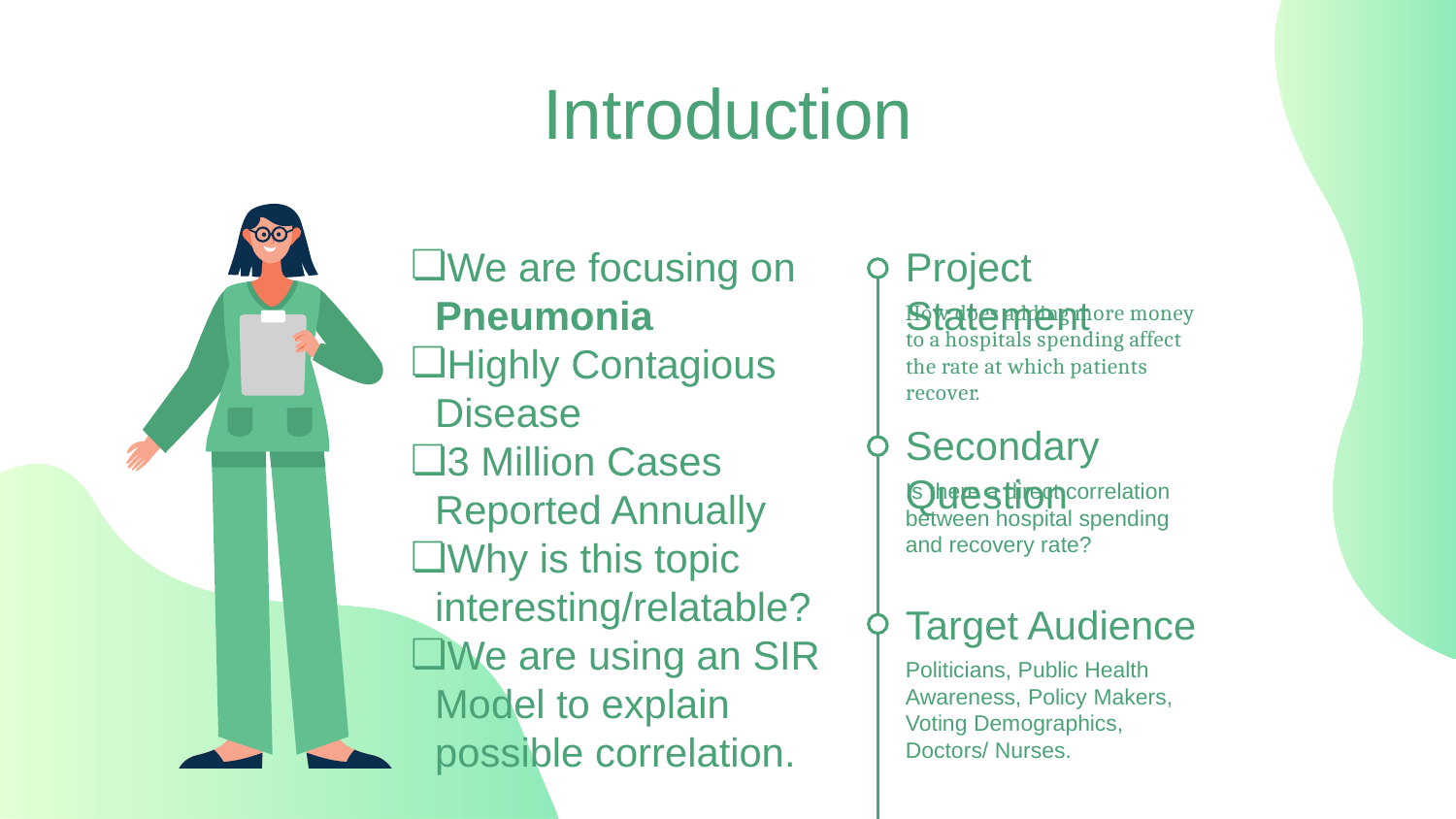

# Introduction

We are focusing on Pneumonia
Highly Contagious Disease
3 Million Cases Reported Annually
Why is this topic interesting/relatable?
We are using an SIR Model to explain possible correlation.
Project Statement

How does adding more money to a hospitals spending affect the rate at which patients recover.

Secondary Question

Is there a direct correlation between hospital spending and recovery rate?
Target Audience

Politicians, Public Health Awareness, Policy Makers, Voting Demographics, Doctors/ Nurses.